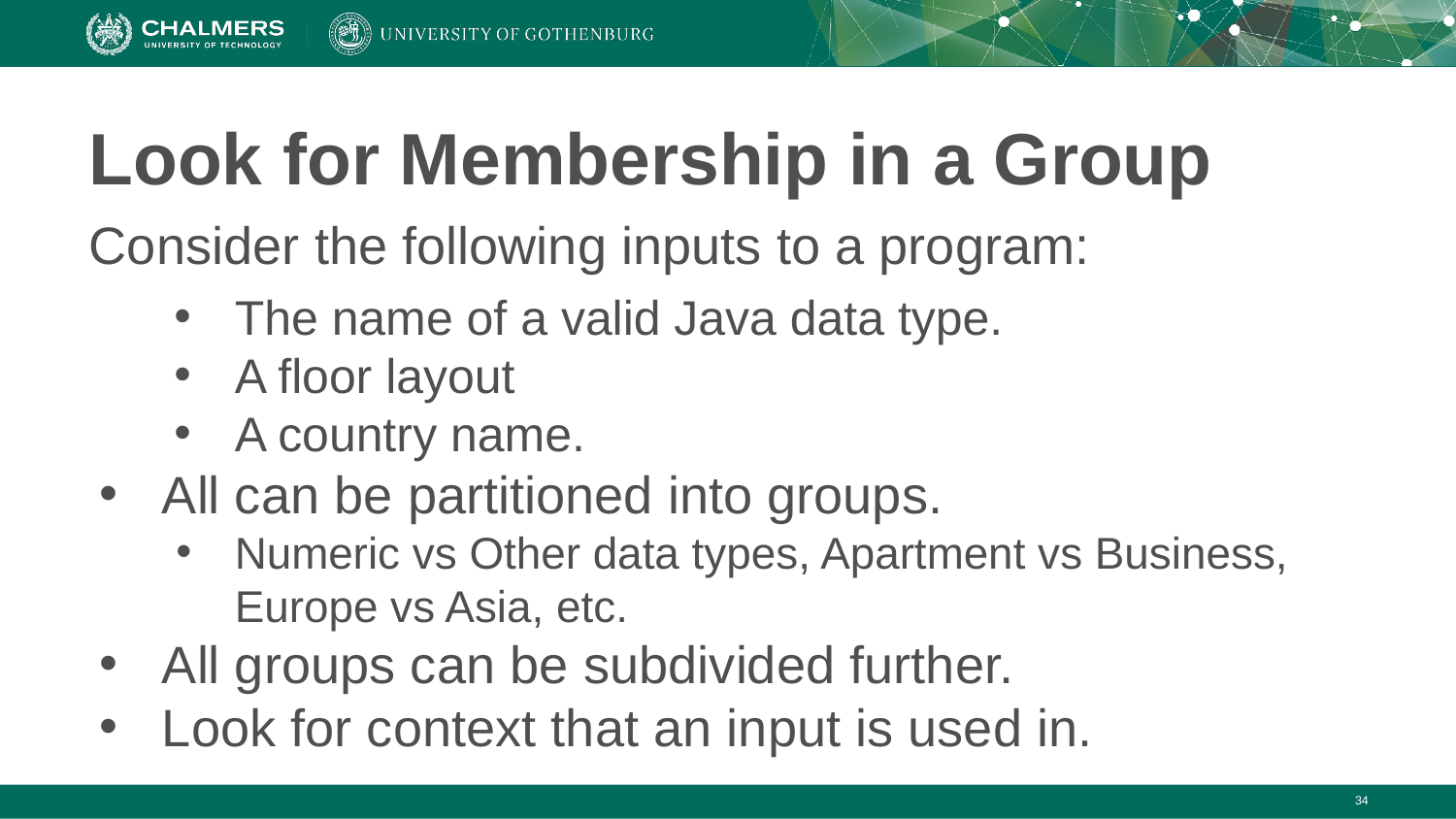

# Look for Membership in a Group
Consider the following inputs to a program:
The name of a valid Java data type.
A floor layout
A country name.
All can be partitioned into groups.
Numeric vs Other data types, Apartment vs Business, Europe vs Asia, etc.
All groups can be subdivided further.
Look for context that an input is used in.
34